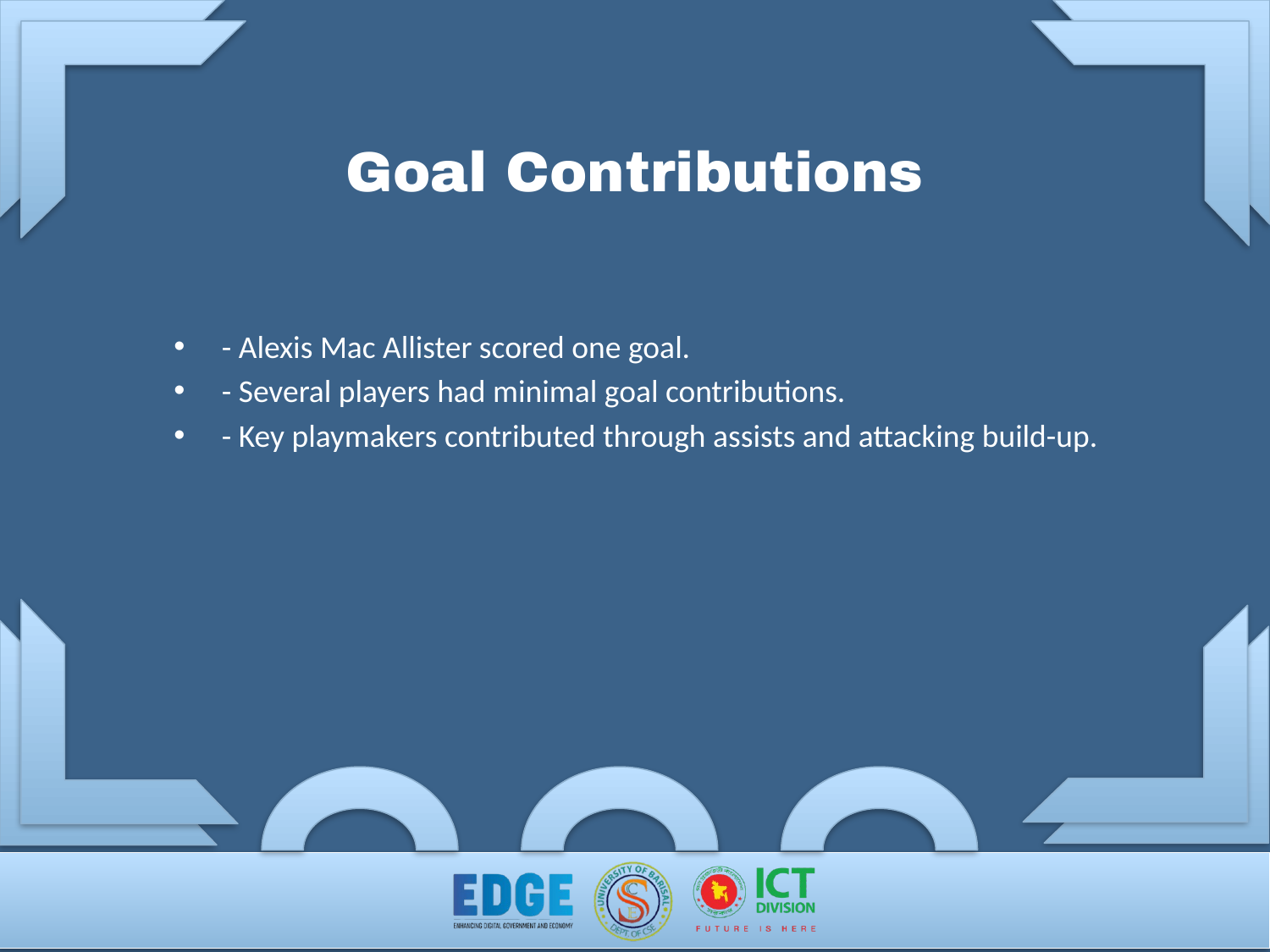

# Goal Contributions
- Alexis Mac Allister scored one goal.
- Several players had minimal goal contributions.
- Key playmakers contributed through assists and attacking build-up.